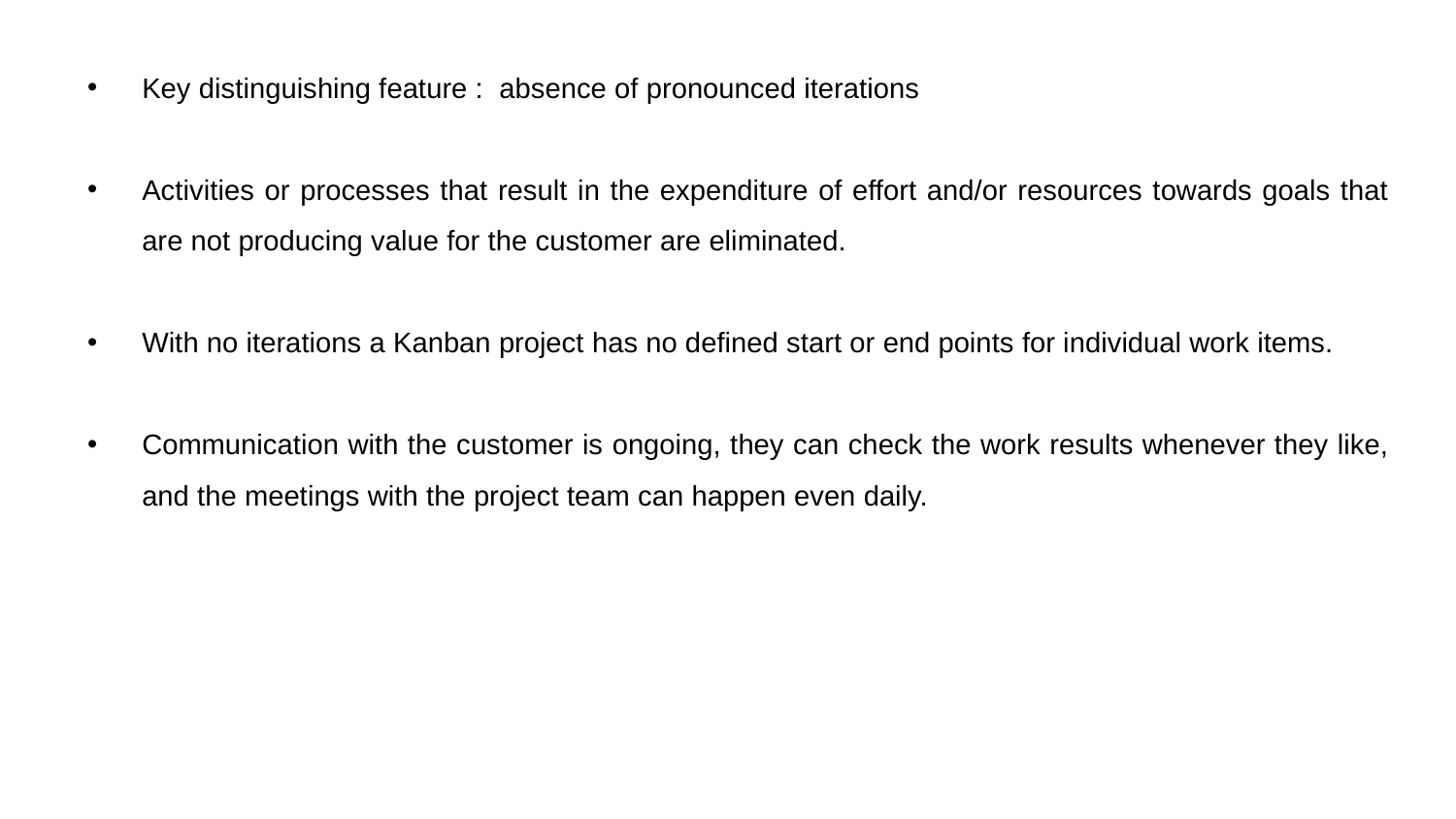

Key distinguishing feature :  absence of pronounced iterations

Activities or processes that result in the expenditure of effort and/or resources towards goals that are not producing value for the customer are eliminated.

With no iterations a Kanban project has no defined start or end points for individual work items.

Communication with the customer is ongoing, they can check the work results whenever they like, and the meetings with the project team can happen even daily.